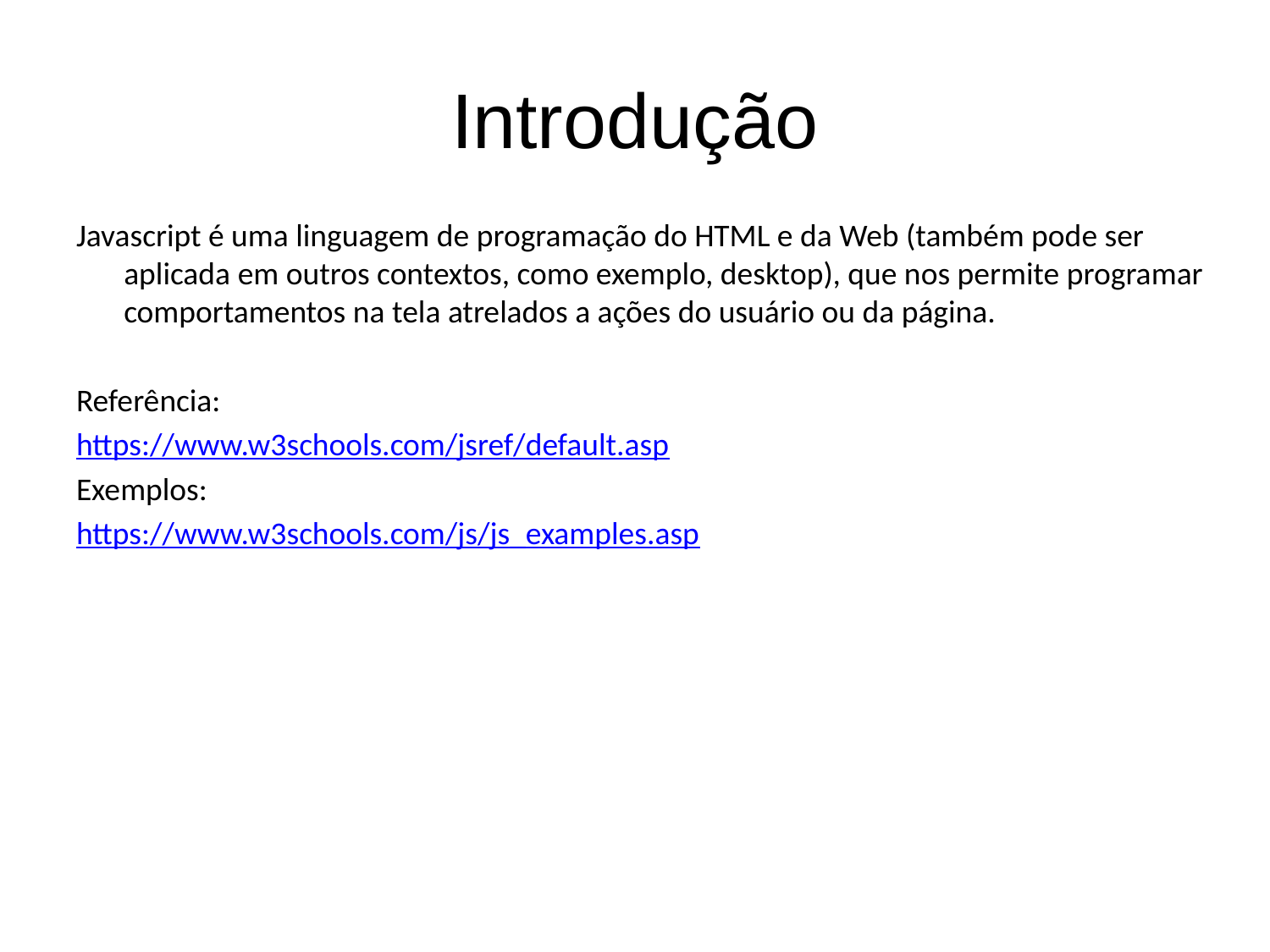

# Introdução
Javascript é uma linguagem de programação do HTML e da Web (também pode ser aplicada em outros contextos, como exemplo, desktop), que nos permite programar comportamentos na tela atrelados a ações do usuário ou da página.

Referência:
https://www.w3schools.com/jsref/default.asp
Exemplos:
https://www.w3schools.com/js/js_examples.asp